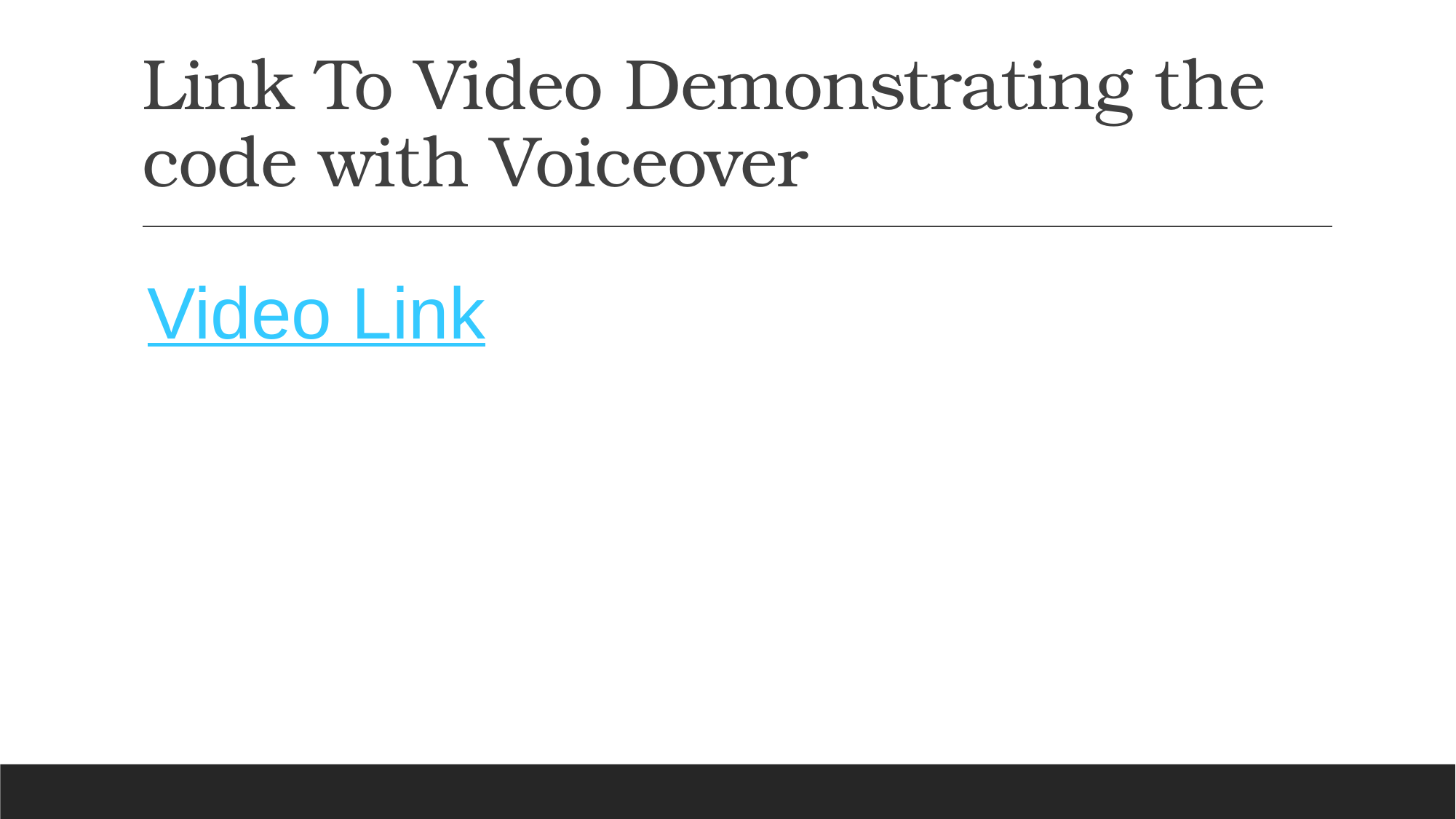

# Link To Video Demonstrating the code with Voiceover
Video Link